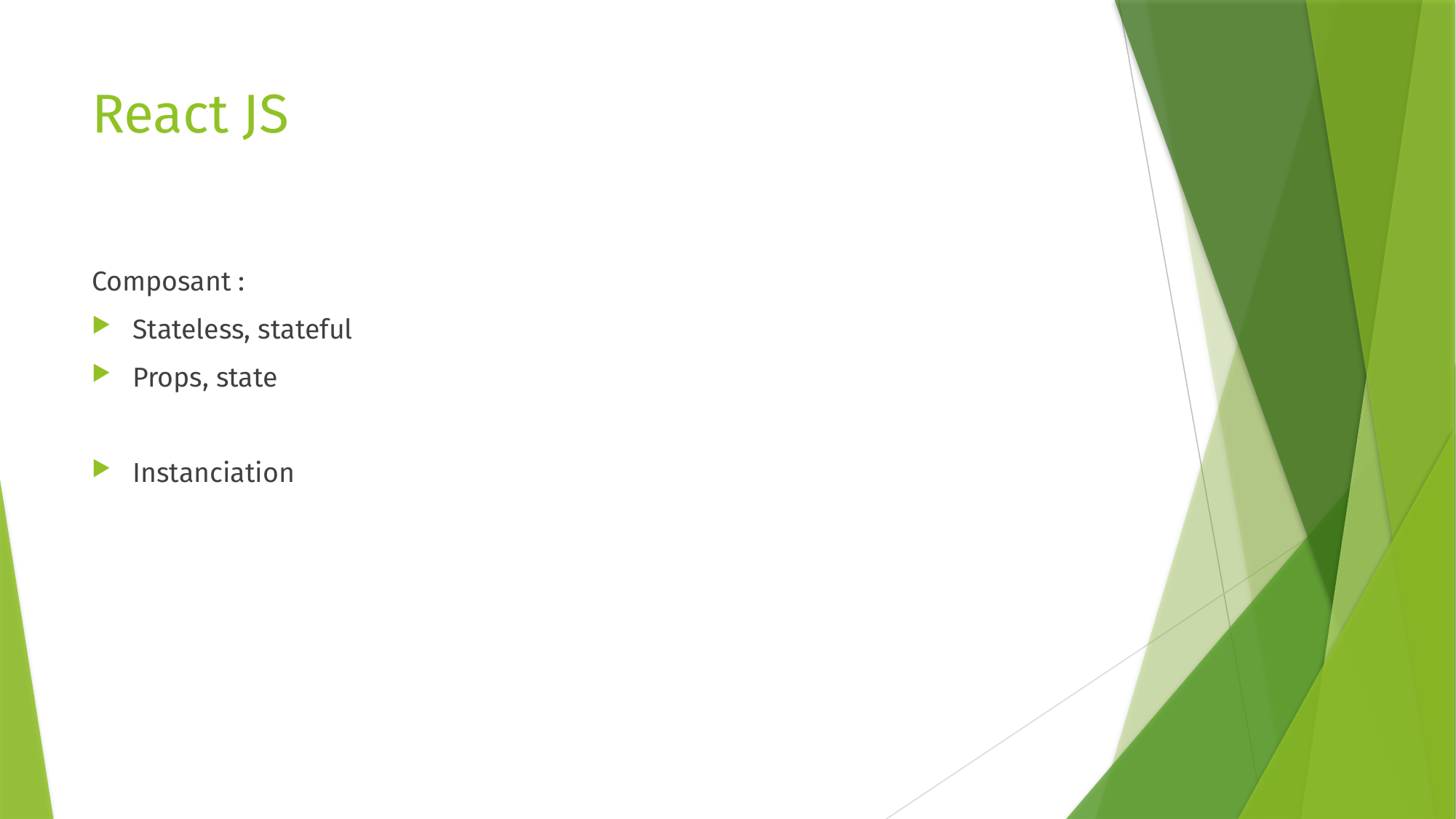

# React JS
Composant :
Stateless, stateful
Props, state

Instanciation